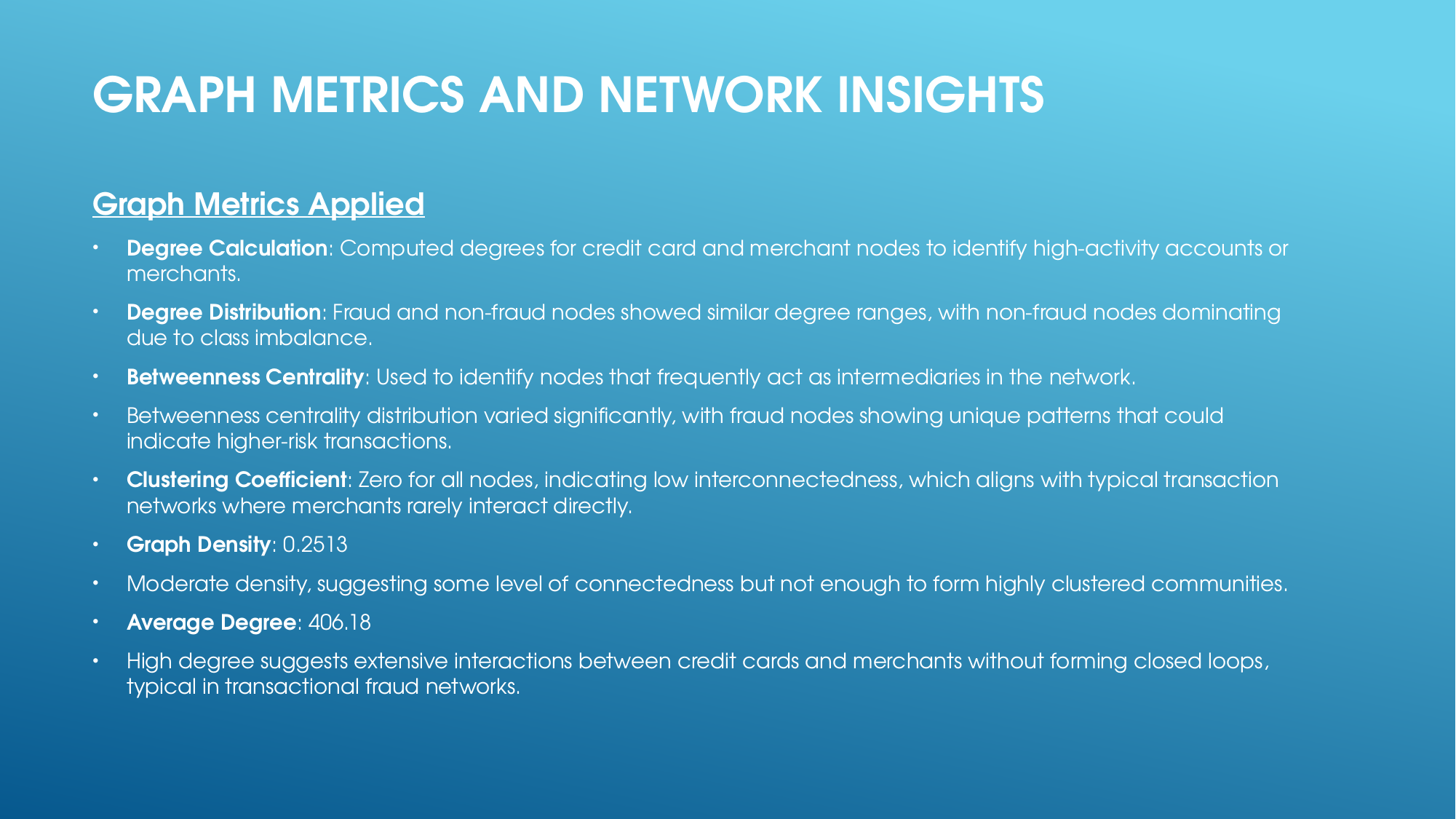

# Graph Metrics and Network Insights

Graph Metrics Applied
Degree Calculation: Computed degrees for credit card and merchant nodes to identify high-activity accounts or merchants.
Degree Distribution: Fraud and non-fraud nodes showed similar degree ranges, with non-fraud nodes dominating due to class imbalance.
Betweenness Centrality: Used to identify nodes that frequently act as intermediaries in the network.
Betweenness centrality distribution varied significantly, with fraud nodes showing unique patterns that could indicate higher-risk transactions.
Clustering Coefficient: Zero for all nodes, indicating low interconnectedness, which aligns with typical transaction networks where merchants rarely interact directly.
Graph Density: 0.2513
Moderate density, suggesting some level of connectedness but not enough to form highly clustered communities.
Average Degree: 406.18
High degree suggests extensive interactions between credit cards and merchants without forming closed loops, typical in transactional fraud networks.